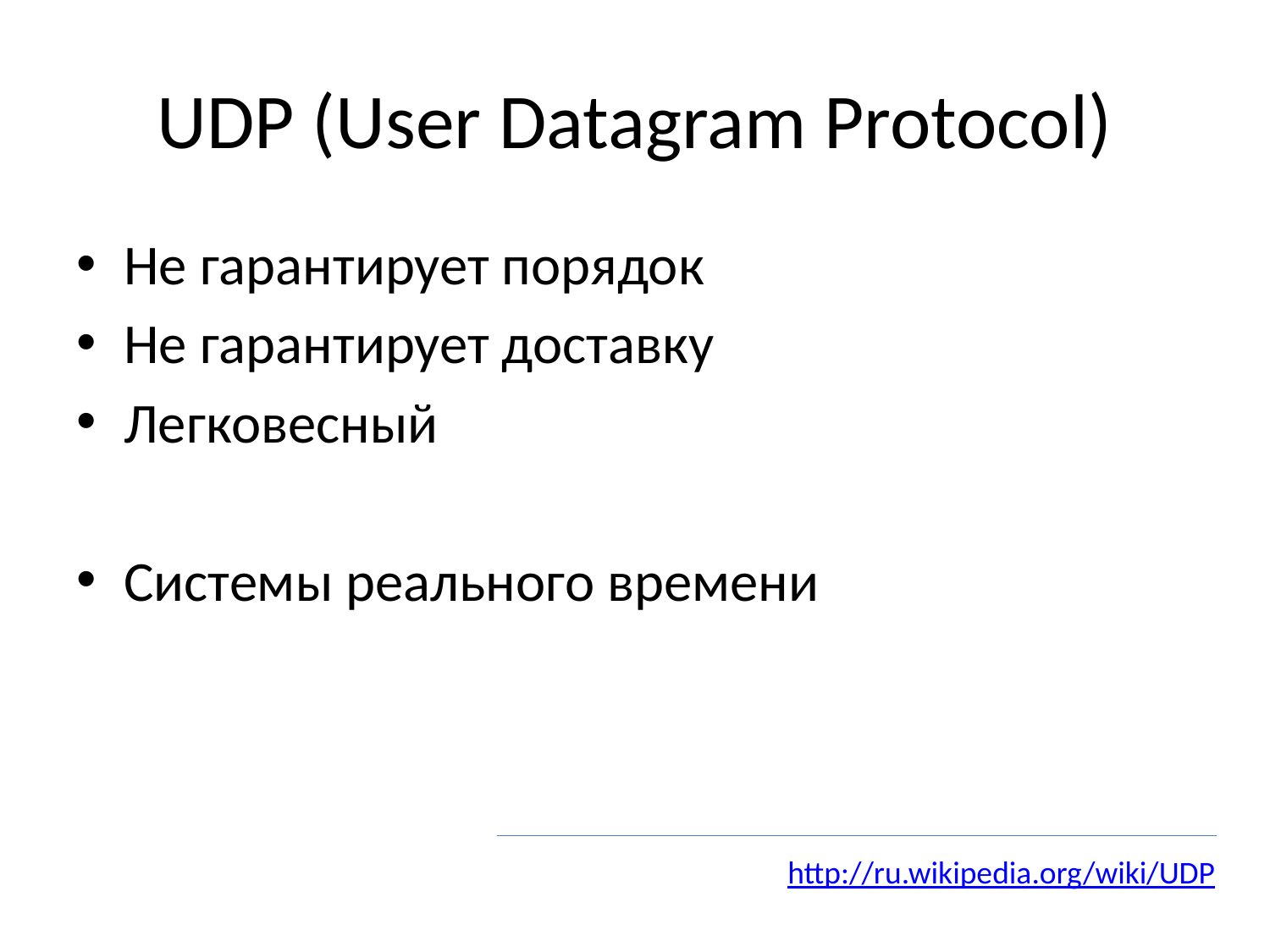

# UDP (User Datagram Protocol)
Не гарантирует порядок
Не гарантирует доставку
Легковесный

Системы реального времени
http://ru.wikipedia.org/wiki/UDP